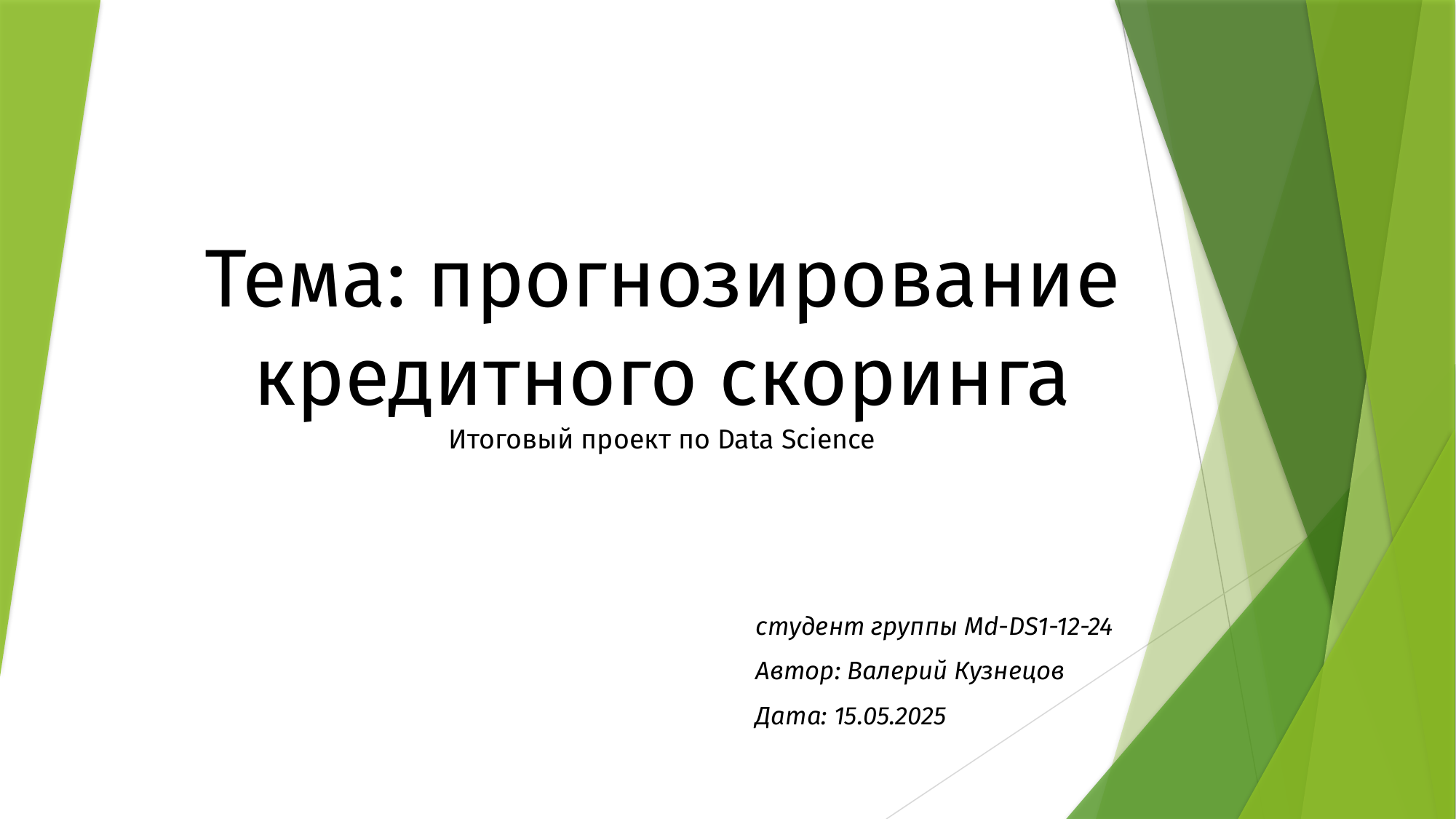

# Тема: прогнозирование кредитного скоринга Итоговый проект по Data Science
студент группы Md-DS1-12-24
Автор: Валерий Кузнецов
Дата: 15.05.2025